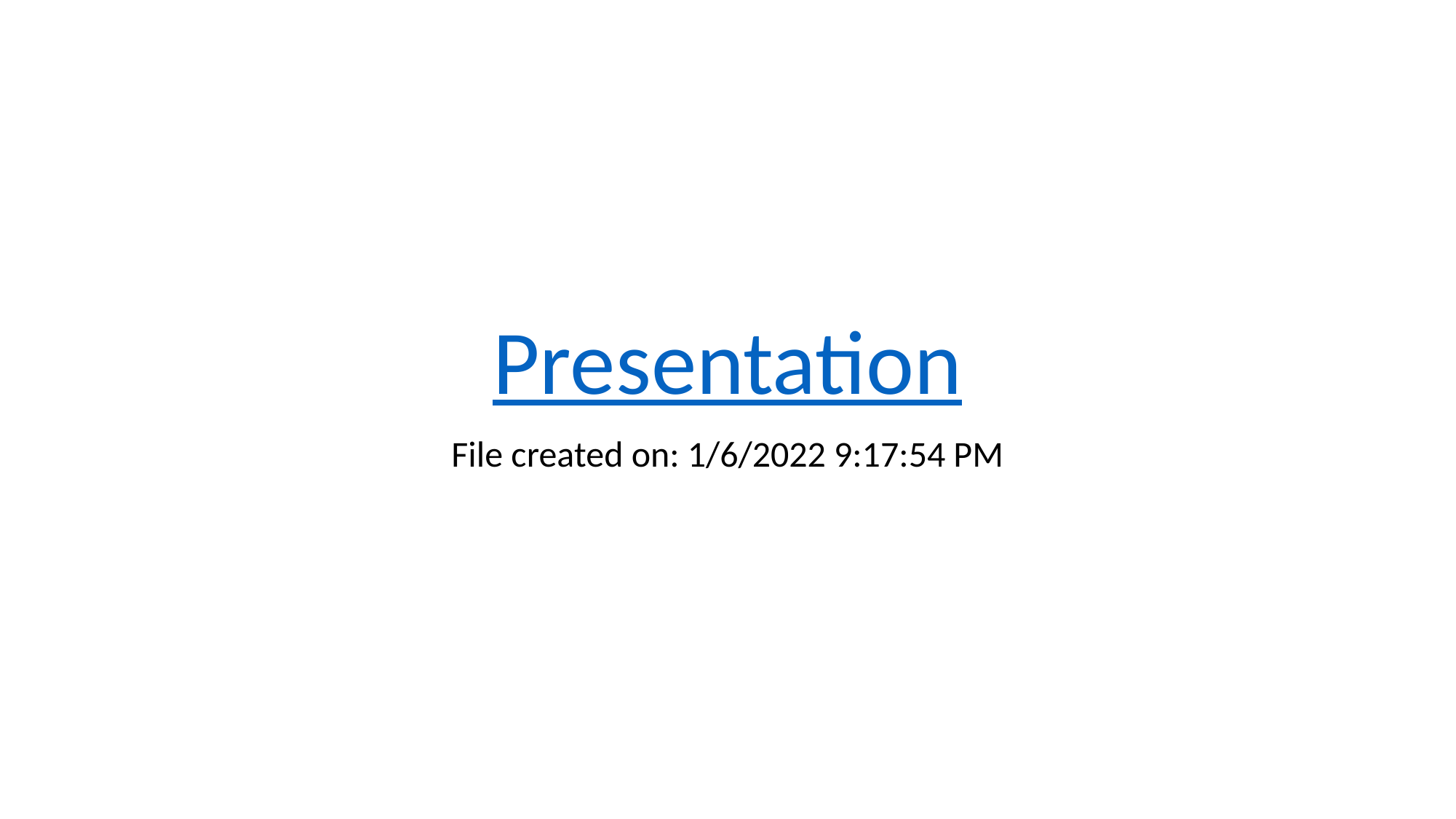

# Presentation
File created on: 1/6/2022 9:17:54 PM